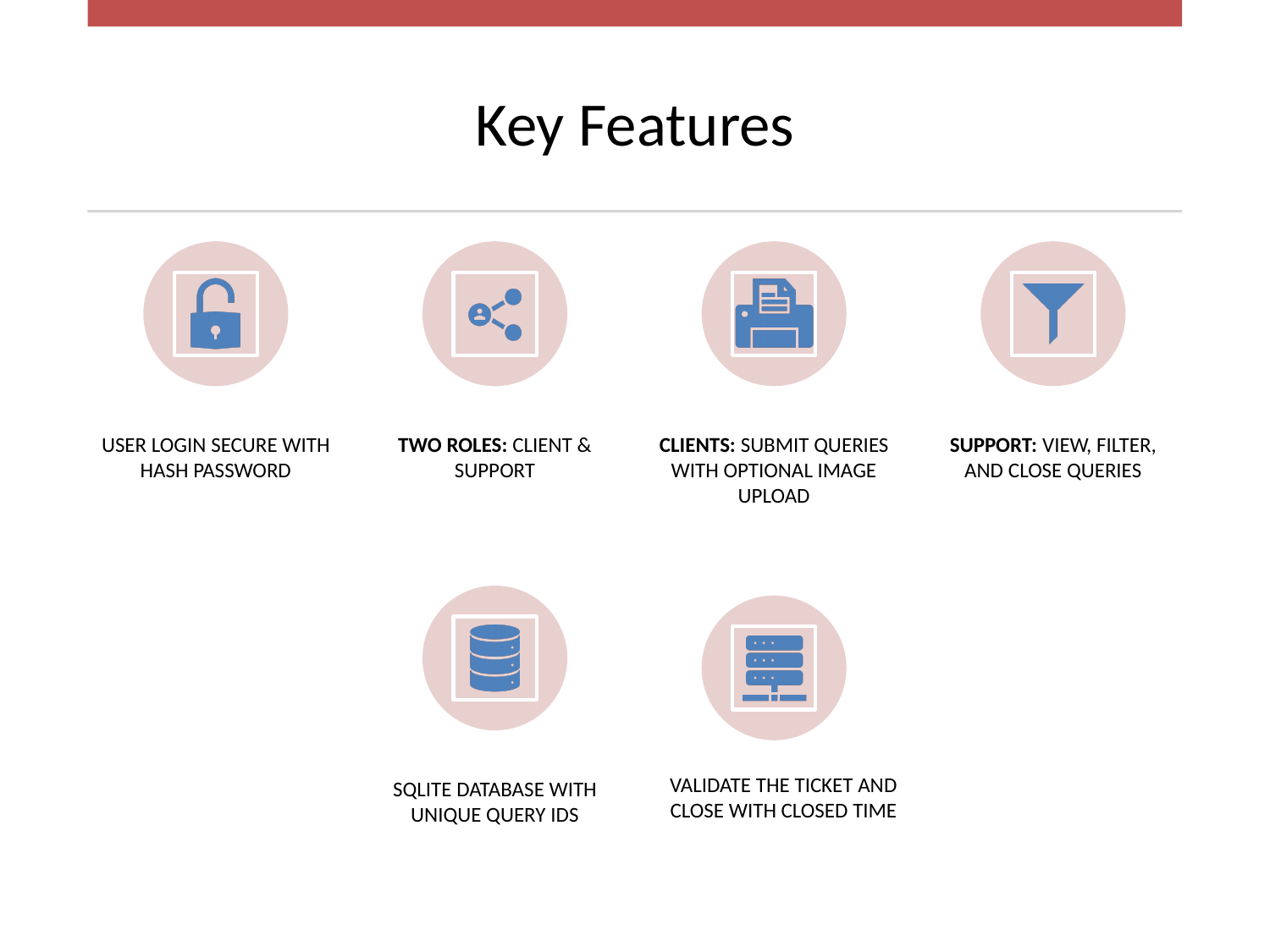

# Key Features

User Login secure with Hash password
Two roles: Client & Support
Clients: submit queries with optional image upload
Support: view, filter, and close queries
SQLite database with unique query IDs
Validate the ticket and close with closed time